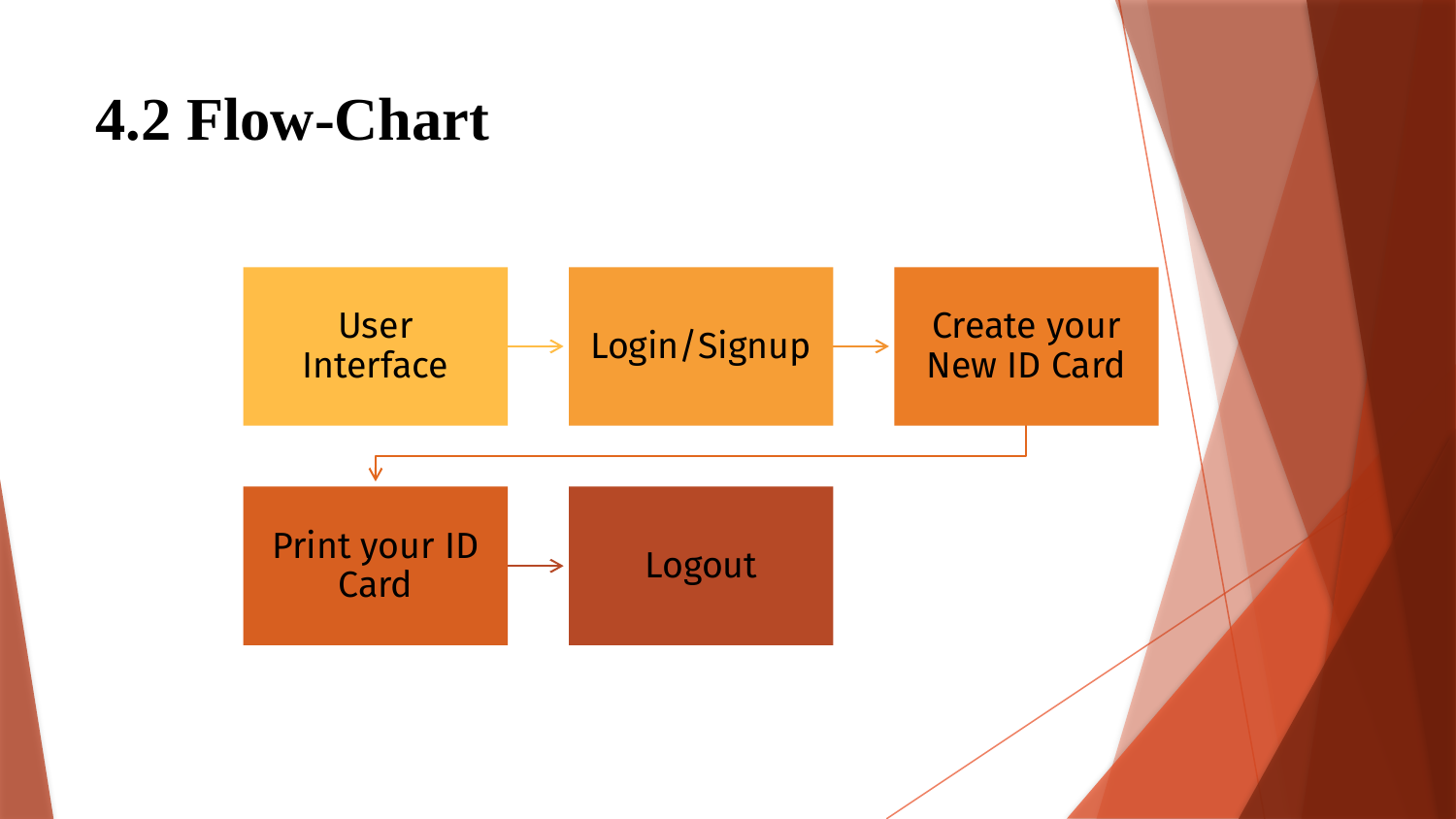

# 4.2 Flow-Chart

User Interface

Login/Signup

Create your New ID Card

Print your ID Card
Logout